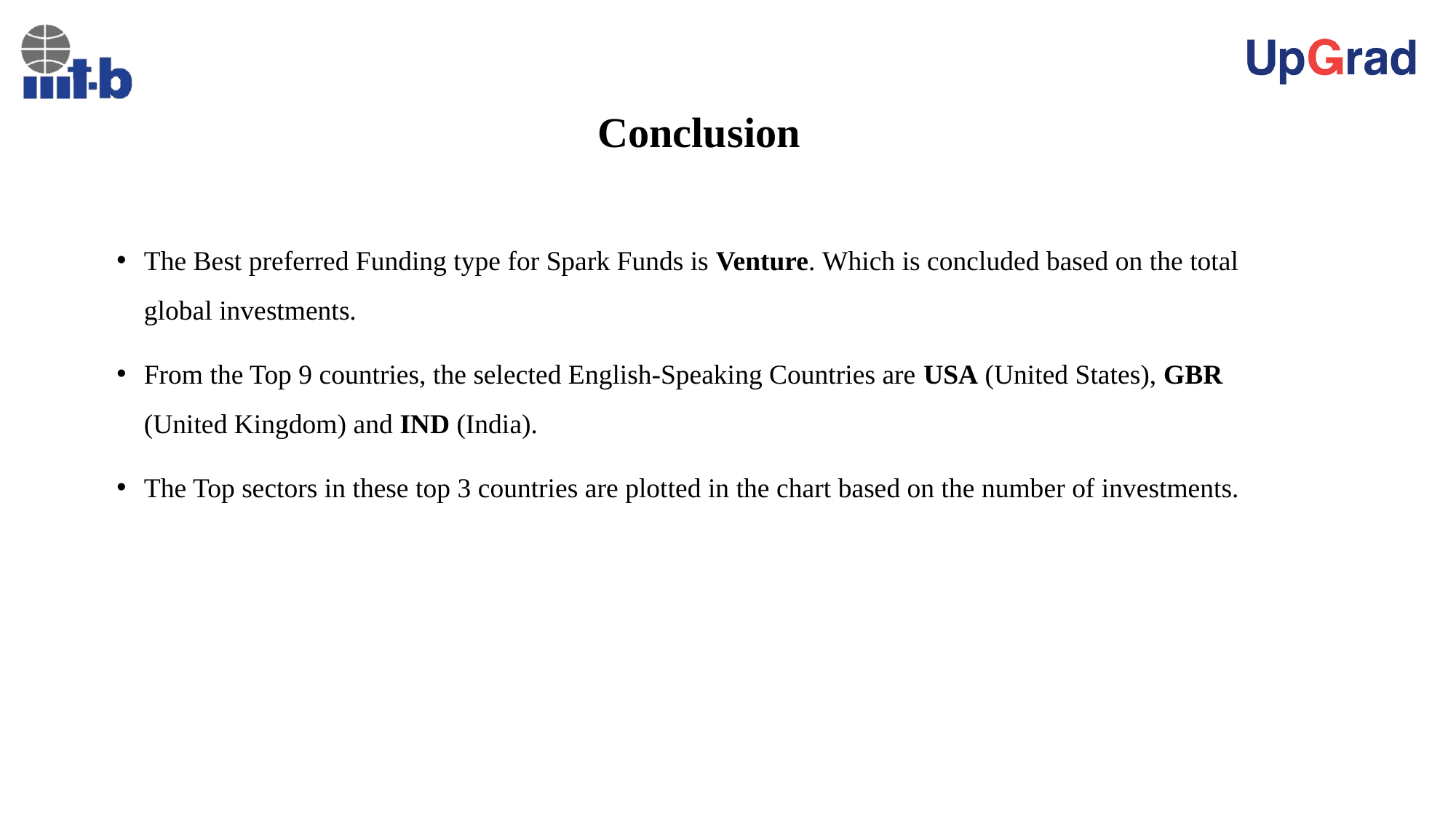

# Conclusion
The Best preferred Funding type for Spark Funds is Venture. Which is concluded based on the total global investments.
From the Top 9 countries, the selected English-Speaking Countries are USA (United States), GBR (United Kingdom) and IND (India).
The Top sectors in these top 3 countries are plotted in the chart based on the number of investments.